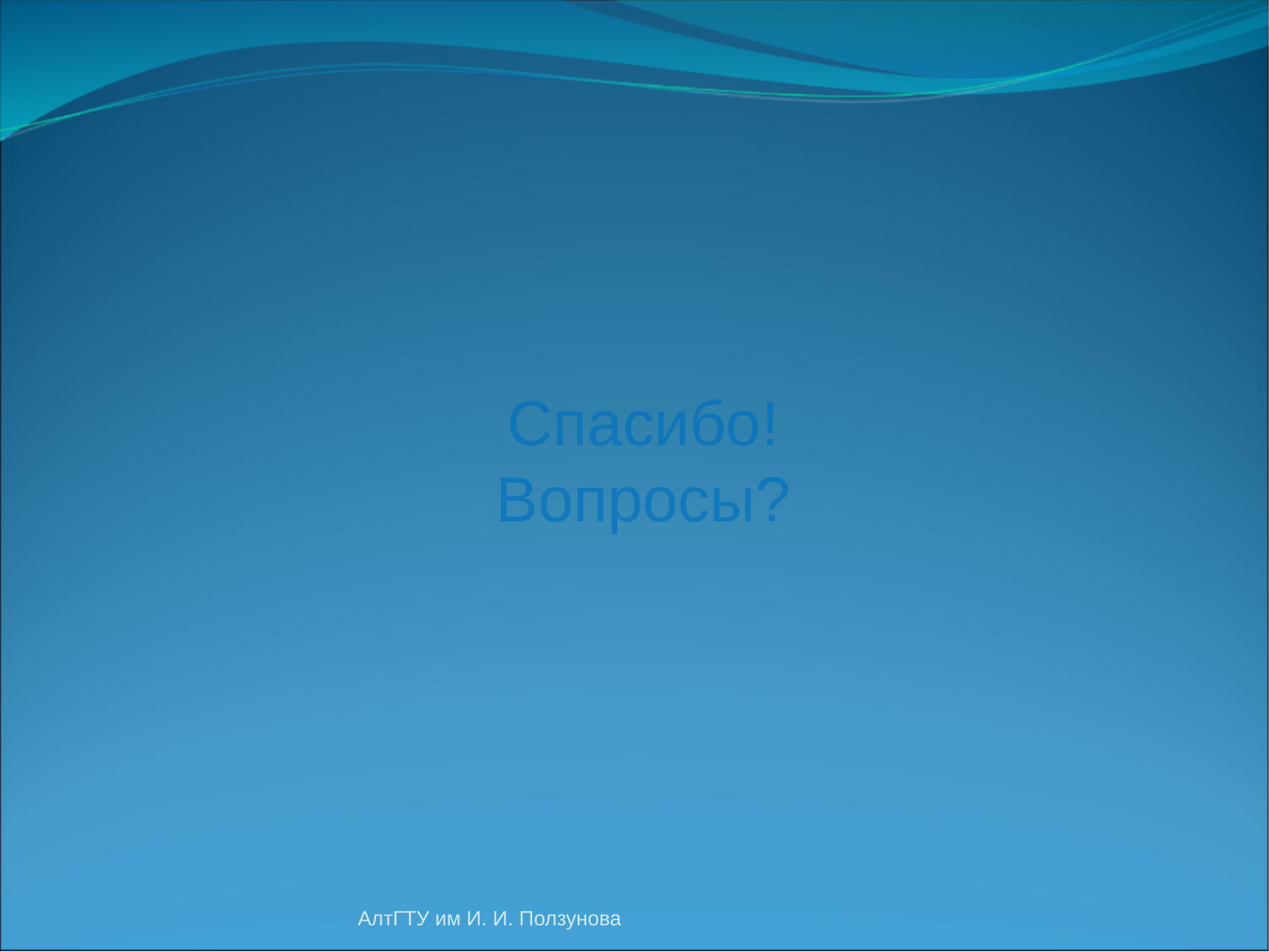

Спасибо!
Вопросы?
АлтГТУ им И. И. Ползунова